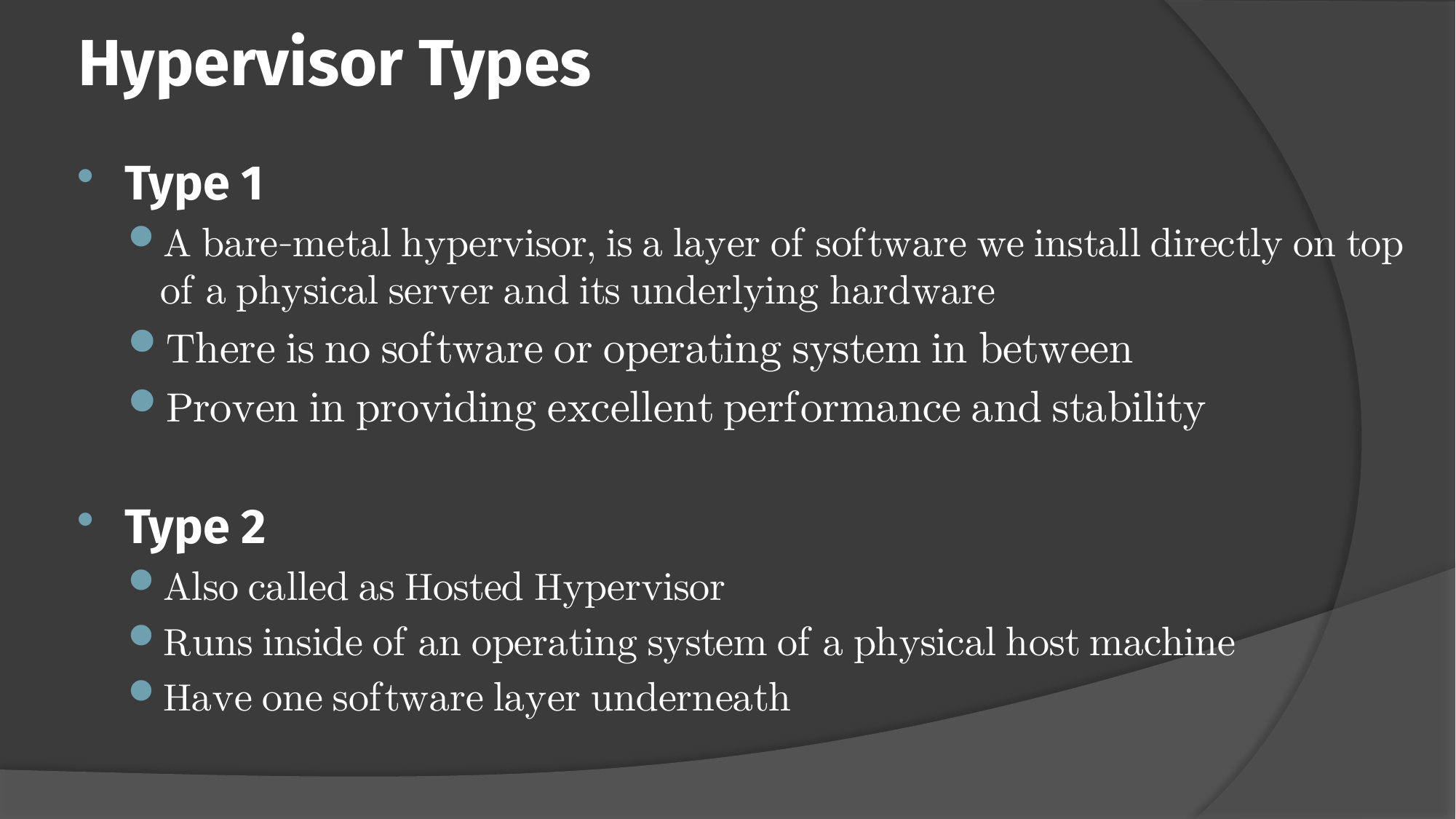

# Hypervisor Types
Type 1
A bare-metal hypervisor, is a layer of software we install directly on top of a physical server and its underlying hardware
There is no software or operating system in between
Proven in providing excellent performance and stability

Type 2
Also called as Hosted Hypervisor
Runs inside of an operating system of a physical host machine
Have one software layer underneath